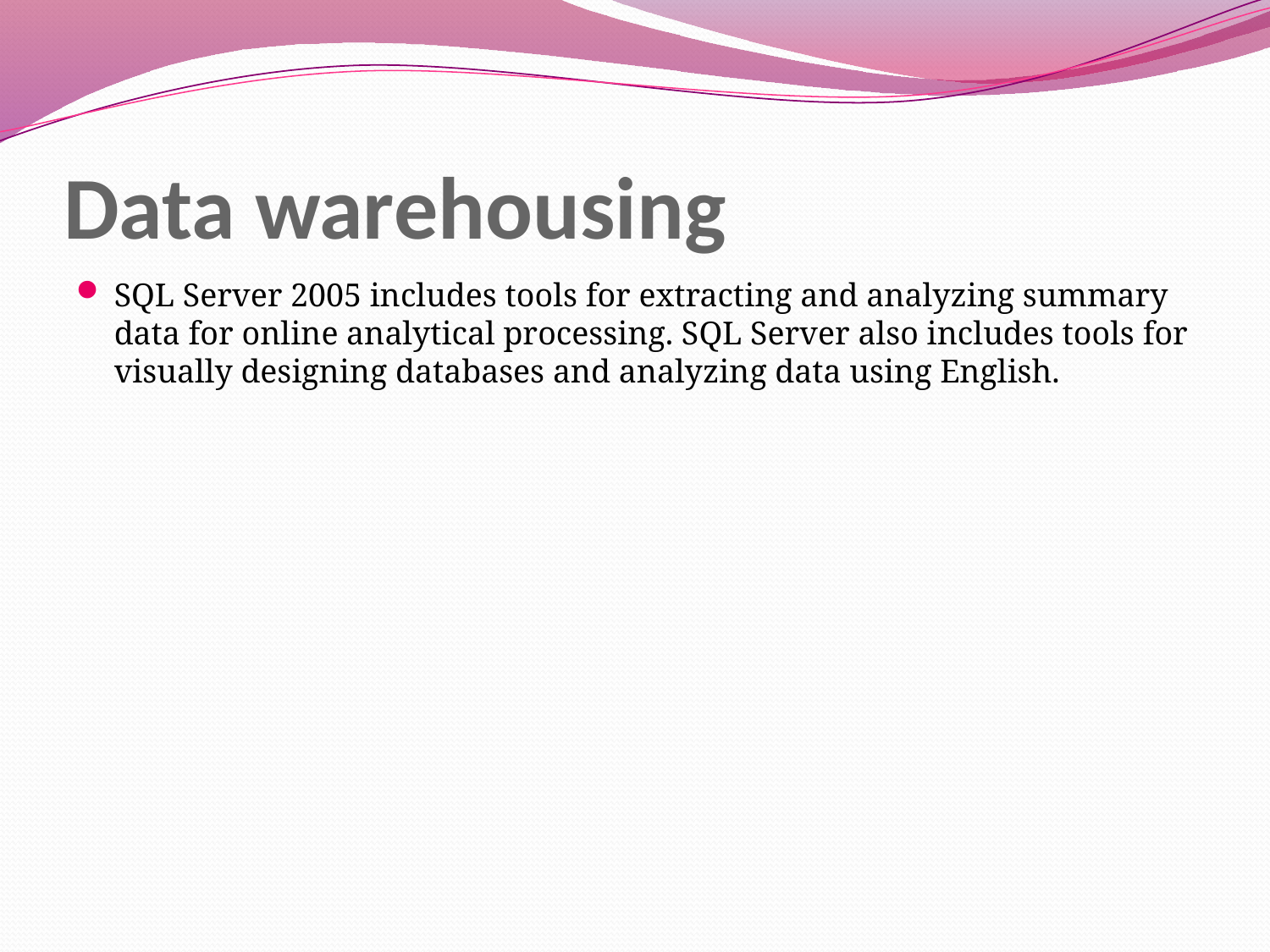

# Data warehousing
SQL Server 2005 includes tools for extracting and analyzing summary data for online analytical processing. SQL Server also includes tools for visually designing databases and analyzing data using English.